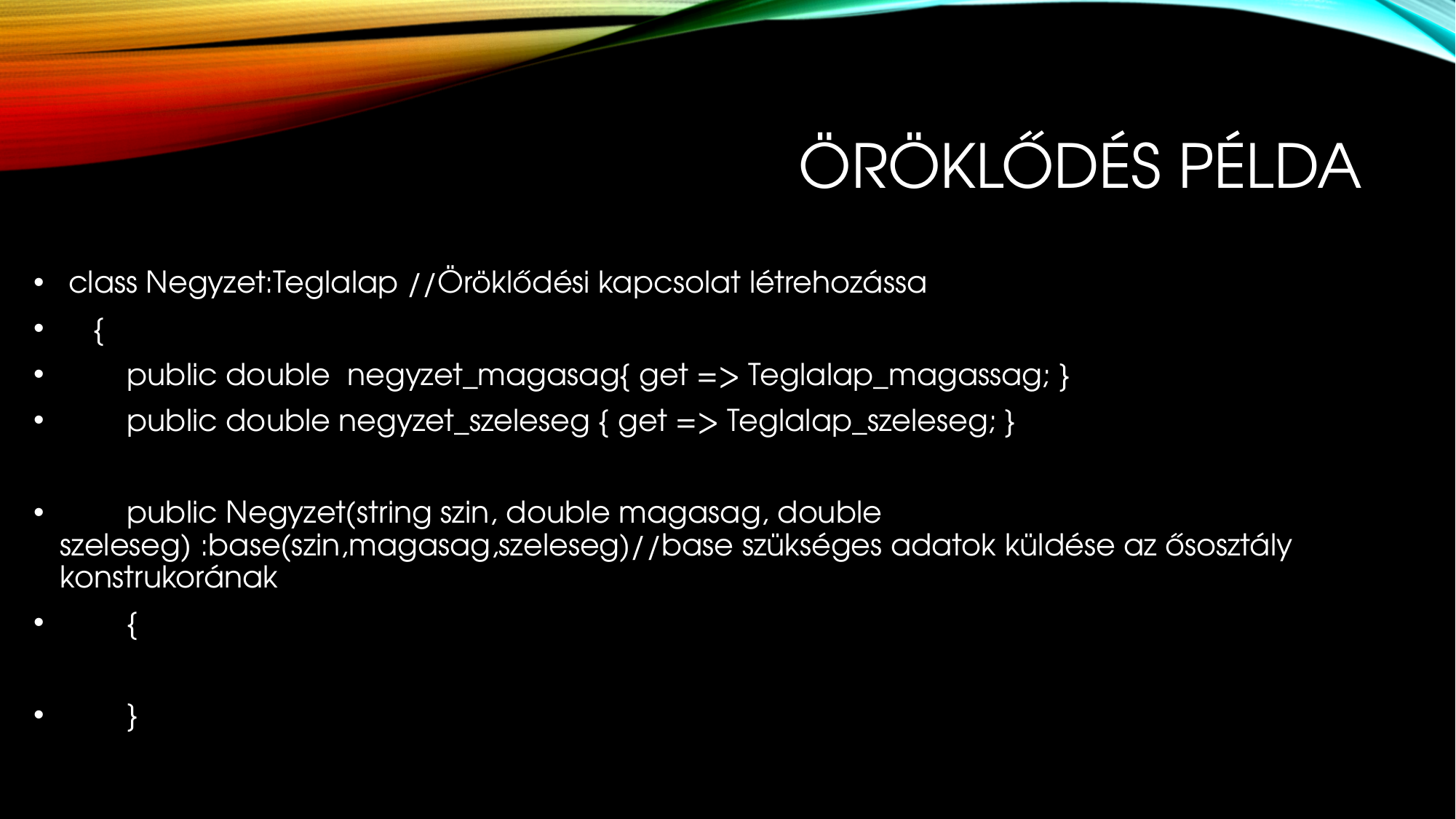

# Öröklődés Példa
 class Negyzet:Teglalap //Öröklődési kapcsolat létrehozássa
    {
        public double  negyzet_magasag{ get => Teglalap_magassag; }
        public double negyzet_szeleseg { get => Teglalap_szeleseg; }

        public Negyzet(string szin, double magasag, double szeleseg) :base(szin,magasag,szeleseg)//base szükséges adatok küldése az ősosztály konstrukorának
        {

        }